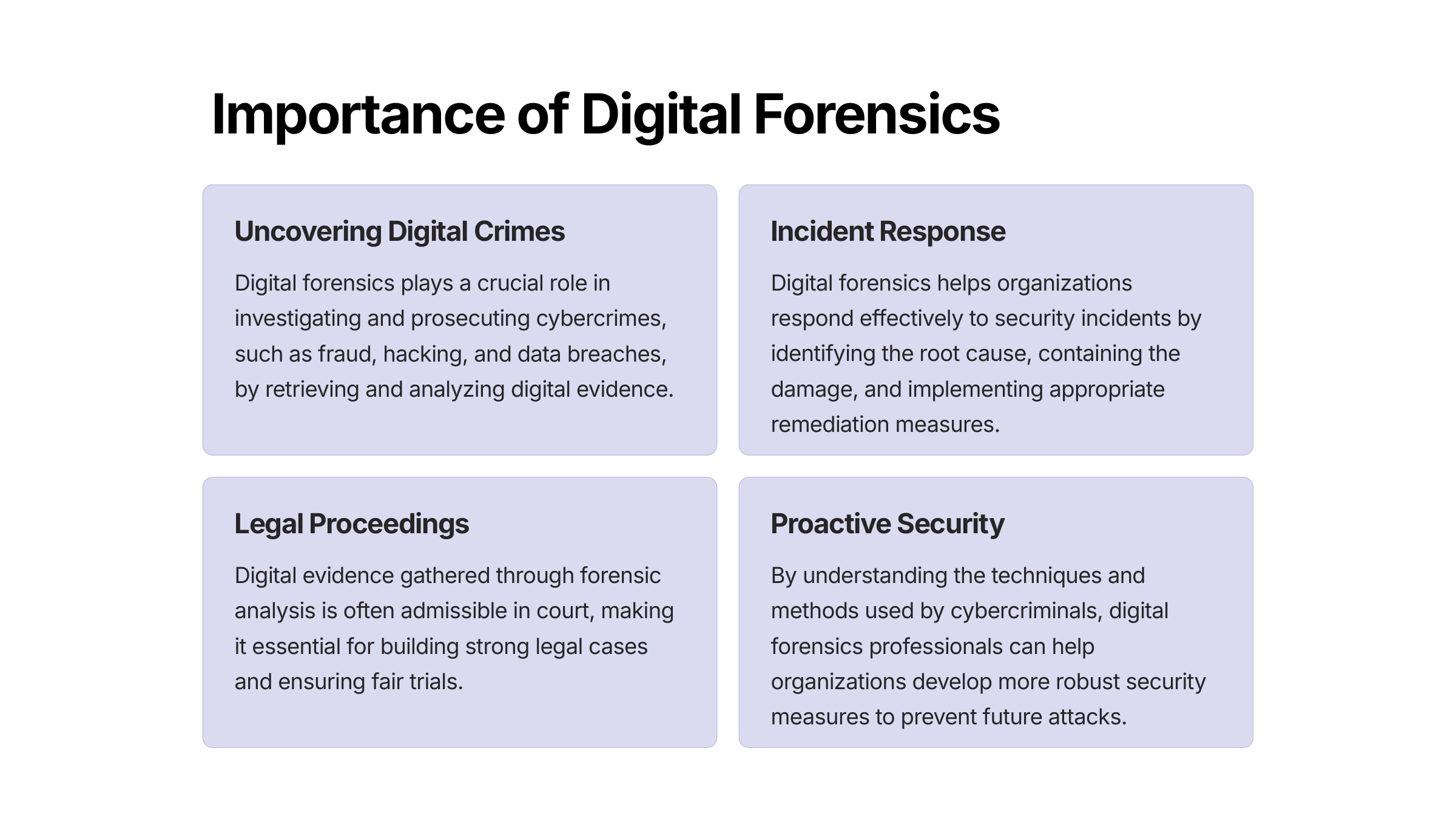

Importance of Digital Forensics

Uncovering Digital Crimes
Incident Response
Digital forensics plays a crucial role in investigating and prosecuting cybercrimes, such as fraud, hacking, and data breaches, by retrieving and analyzing digital evidence.
Digital forensics helps organizations respond effectively to security incidents by identifying the root cause, containing the damage, and implementing appropriate remediation measures.

Legal Proceedings
Proactive Security
Digital evidence gathered through forensic analysis is often admissible in court, making it essential for building strong legal cases and ensuring fair trials.
By understanding the techniques and methods used by cybercriminals, digital forensics professionals can help organizations develop more robust security measures to prevent future attacks.